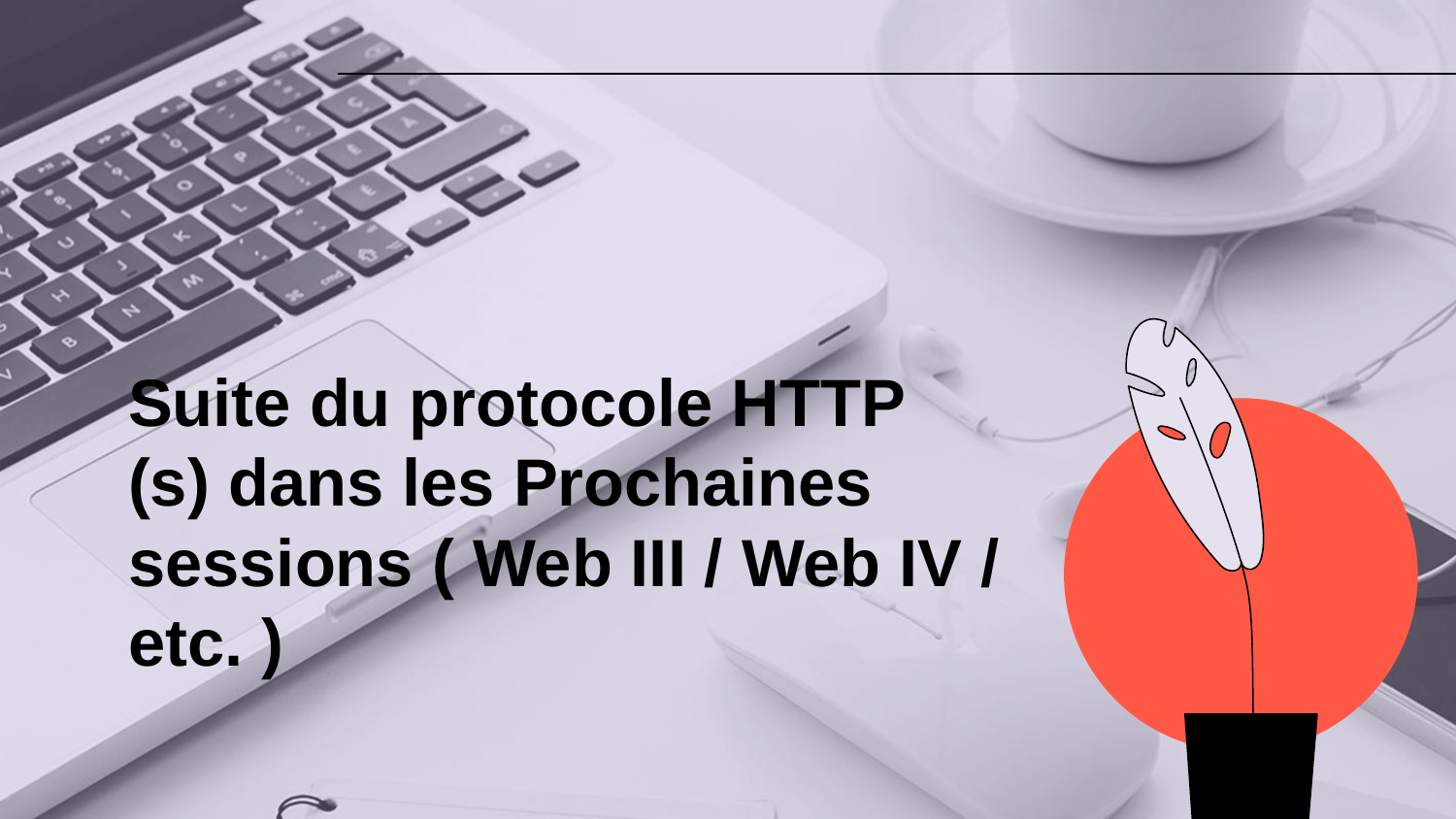

# Suite du protocole HTTP (s) dans les Prochaines sessions ( Web III / Web IV / etc. )